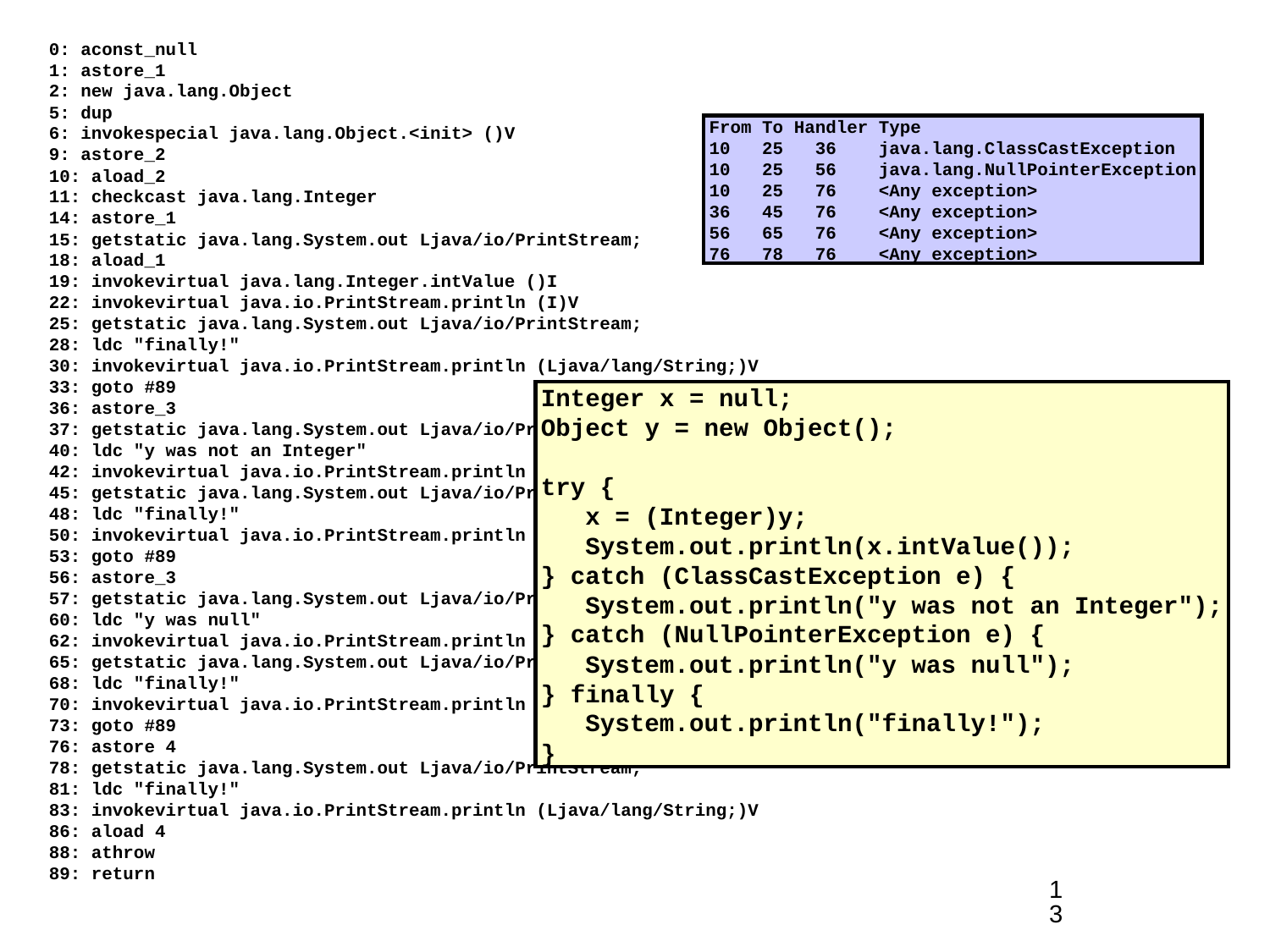

0: aconst_null
1: astore_1
2: new java.lang.Object
5: dup
6: invokespecial java.lang.Object.<init> ()V
9: astore_2
10: aload_2
11: checkcast java.lang.Integer
14: astore_1
15: getstatic java.lang.System.out Ljava/io/PrintStream;
18: aload_1
19: invokevirtual java.lang.Integer.intValue ()I
22: invokevirtual java.io.PrintStream.println (I)V
25: getstatic java.lang.System.out Ljava/io/PrintStream;
28: ldc "finally!"
30: invokevirtual java.io.PrintStream.println (Ljava/lang/String;)V
33: goto #89
36: astore_3
37: getstatic java.lang.System.out Ljava/io/PrintStream;
40: ldc "y was not an Integer"
42: invokevirtual java.io.PrintStream.println (Ljava/lang/String;)V
45: getstatic java.lang.System.out Ljava/io/PrintStream;
48: ldc "finally!"
50: invokevirtual java.io.PrintStream.println (Ljava/lang/String;)V
53: goto #89
56: astore_3
57: getstatic java.lang.System.out Ljava/io/PrintStream;
60: ldc "y was null"
62: invokevirtual java.io.PrintStream.println (Ljava/lang/String;)V
65: getstatic java.lang.System.out Ljava/io/PrintStream;
68: ldc "finally!"
70: invokevirtual java.io.PrintStream.println (Ljava/lang/String;)V
73: goto #89
76: astore 4
78: getstatic java.lang.System.out Ljava/io/PrintStream;
81: ldc "finally!"
83: invokevirtual java.io.PrintStream.println (Ljava/lang/String;)V
86: aload 4
88: athrow
89: return
From To Handler Type
10   25   36    java.lang.ClassCastException
10   25   56    java.lang.NullPointerException
10   25   76    <Any exception>
36   45   76    <Any exception>
56   65   76    <Any exception>
76   78   76    <Any exception>
Integer x = null;
Object y = new Object();

try {
   x = (Integer)y;
   System.out.println(x.intValue());
} catch (ClassCastException e) {
   System.out.println("y was not an Integer");
} catch (NullPointerException e) {
   System.out.println("y was null");
} finally {
   System.out.println("finally!");
}
13